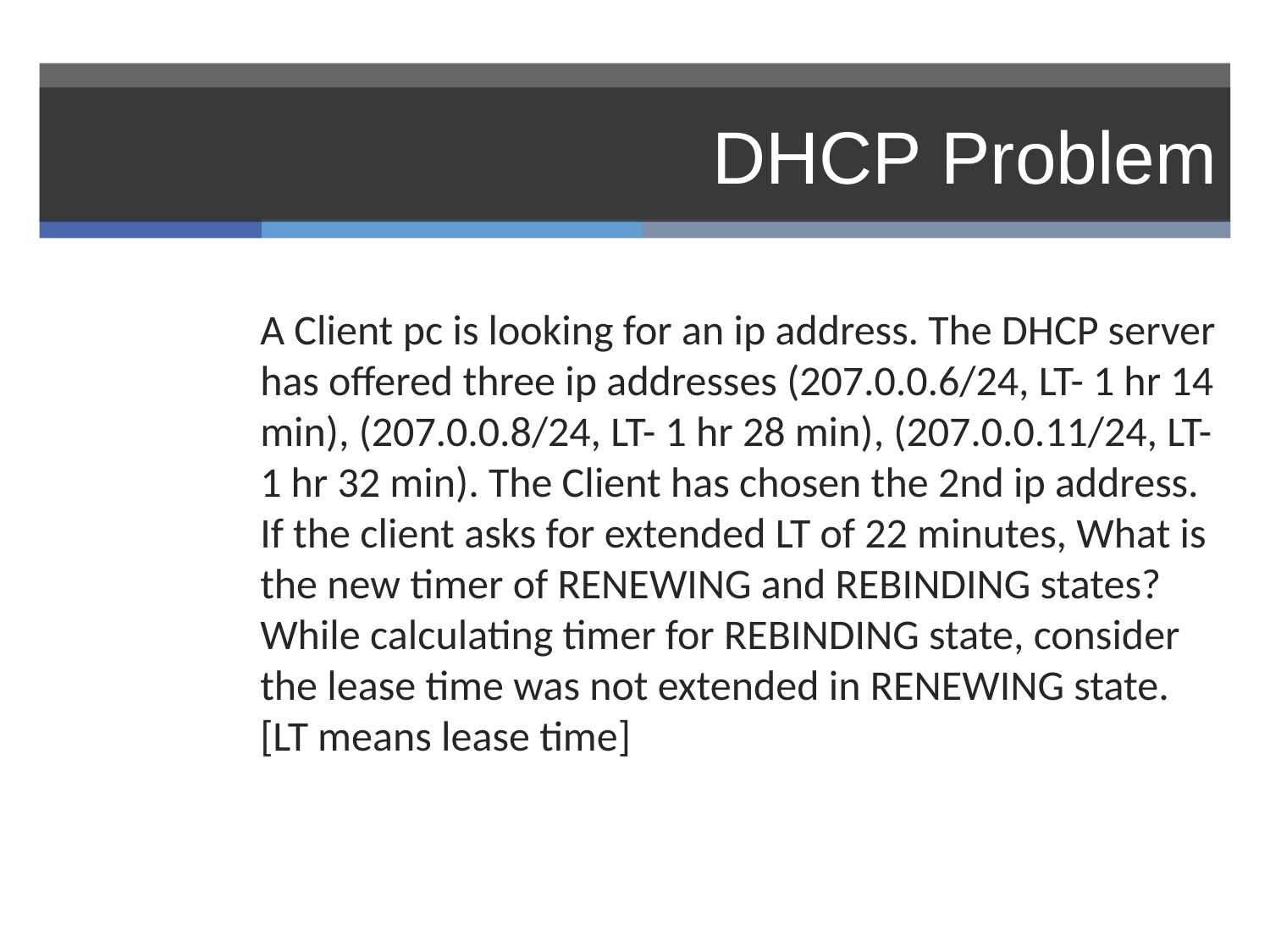

# DHCP Problem
A Client pc is looking for an ip address. The DHCP server has offered three ip addresses (207.0.0.6/24, LT- 1 hr 14 min), (207.0.0.8/24, LT- 1 hr 28 min), (207.0.0.11/24, LT- 1 hr 32 min). The Client has chosen the 2nd ip address. If the client asks for extended LT of 22 minutes, What is the new timer of RENEWING and REBINDING states? While calculating timer for REBINDING state, consider the lease time was not extended in RENEWING state. [LT means lease time]